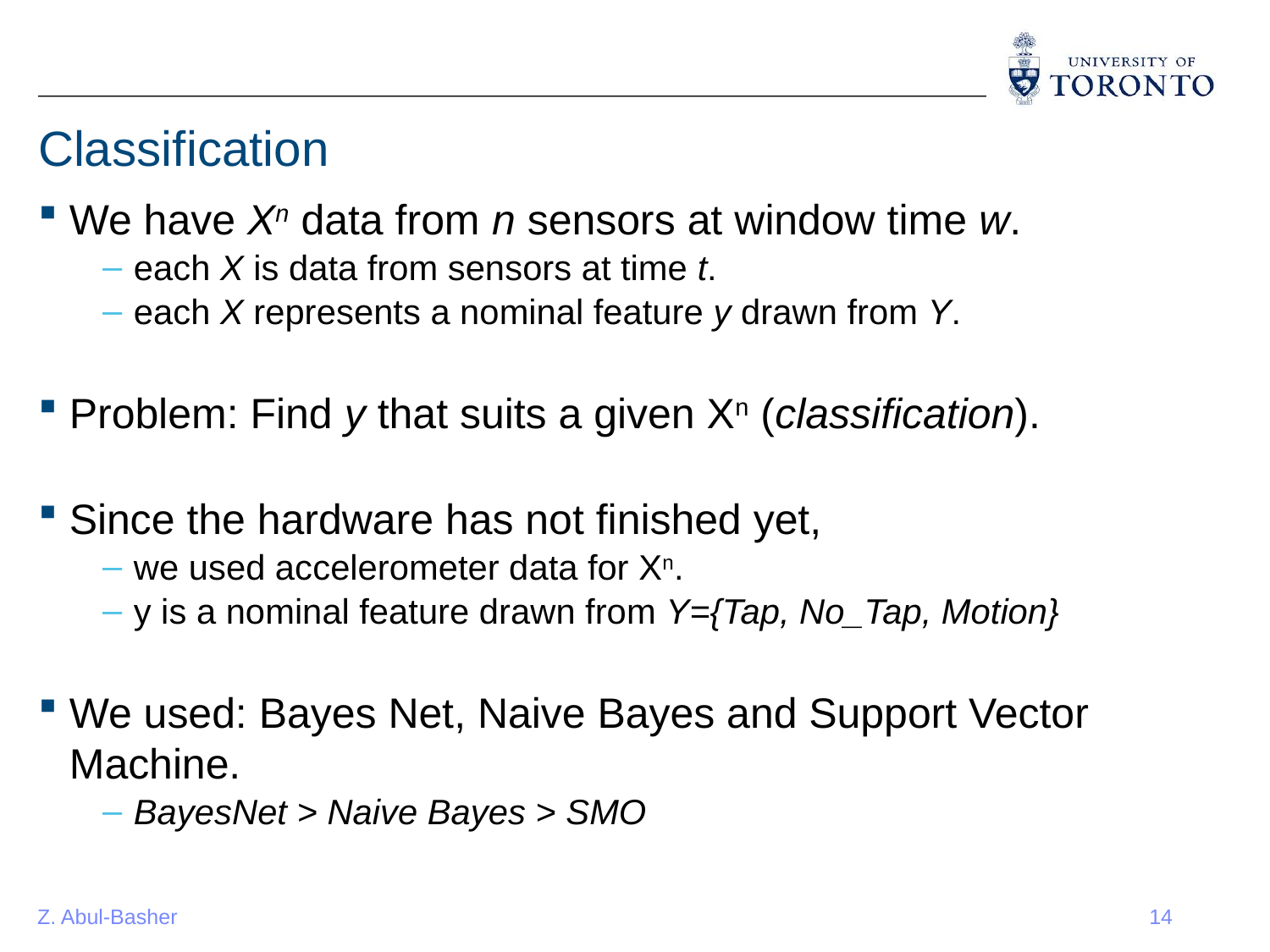

# Classification
We have Xn data from n sensors at window time w.
each X is data from sensors at time t.
each X represents a nominal feature y drawn from Y.

Problem: Find y that suits a given Xn (classification).

Since the hardware has not finished yet,
we used accelerometer data for Xn.
y is a nominal feature drawn from Y={Tap, No_Tap, Motion}

We used: Bayes Net, Naive Bayes and Support Vector Machine.
BayesNet > Naive Bayes > SMO